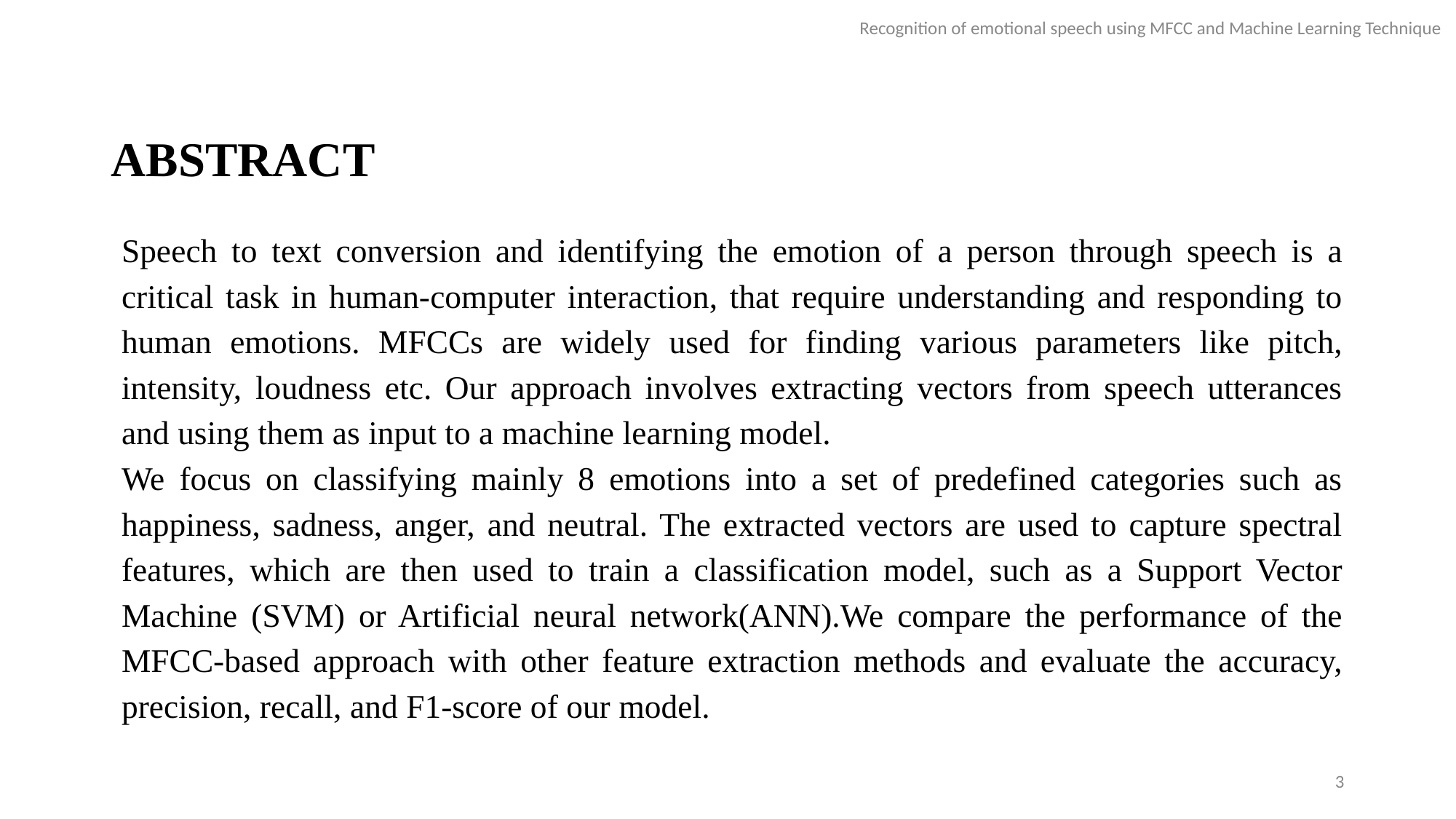

Recognition of emotional speech using MFCC and Machine Learning Technique
# ABSTRACT
	Speech to text conversion and identifying the emotion of a person through speech is a critical task in human-computer interaction, that require understanding and responding to human emotions. MFCCs are widely used for finding various parameters like pitch, intensity, loudness etc. Our approach involves extracting vectors from speech utterances and using them as input to a machine learning model.
	We focus on classifying mainly 8 emotions into a set of predefined categories such as happiness, sadness, anger, and neutral. The extracted vectors are used to capture spectral features, which are then used to train a classification model, such as a Support Vector Machine (SVM) or Artificial neural network(ANN).We compare the performance of the MFCC-based approach with other feature extraction methods and evaluate the accuracy, precision, recall, and F1-score of our model.

3